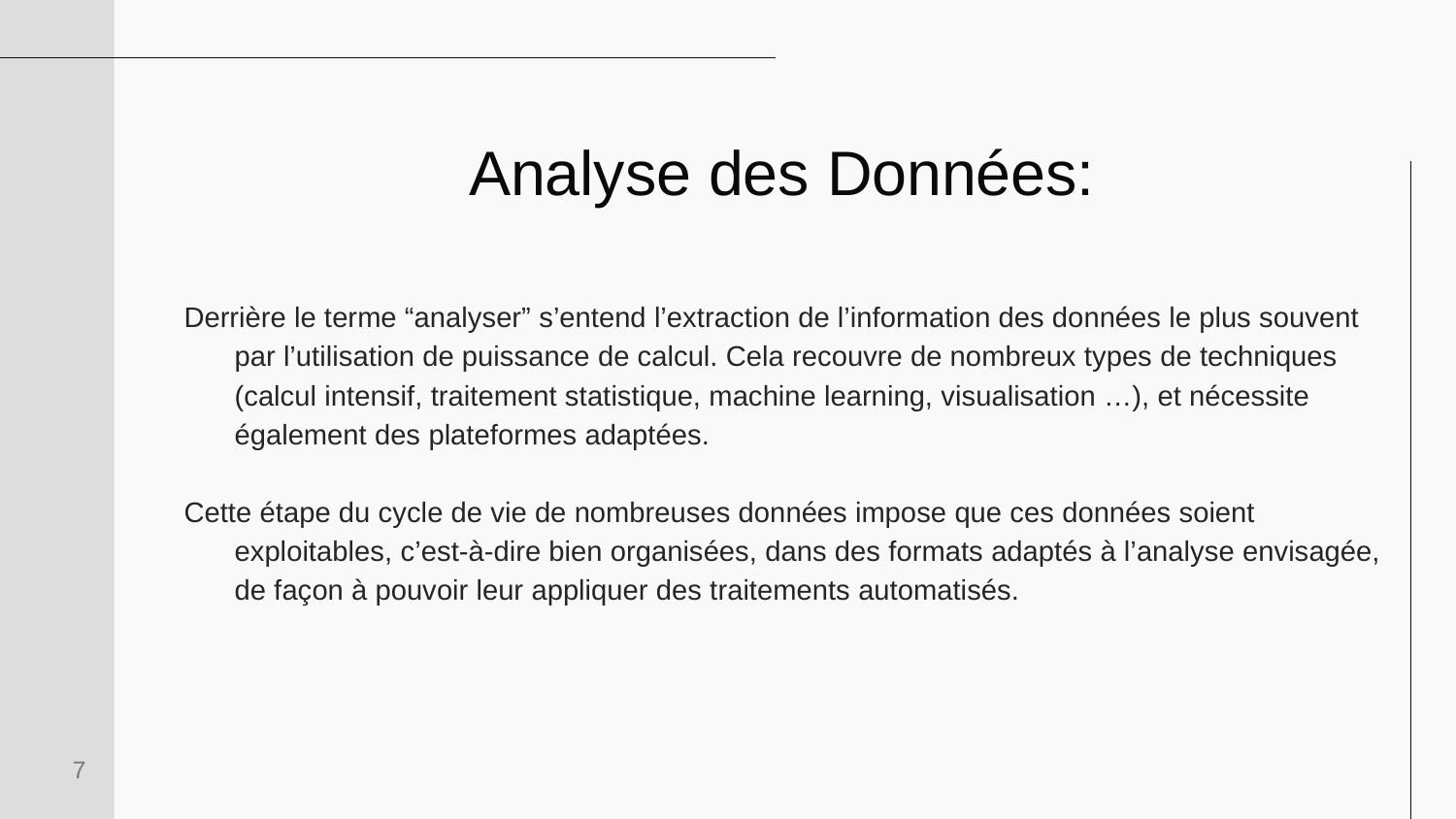

# Analyse des Données:
Derrière le terme “analyser” s’entend l’extraction de l’information des données le plus souvent par l’utilisation de puissance de calcul. Cela recouvre de nombreux types de techniques (calcul intensif, traitement statistique, machine learning, visualisation …), et nécessite également des plateformes adaptées.

Cette étape du cycle de vie de nombreuses données impose que ces données soient exploitables, c’est-à-dire bien organisées, dans des formats adaptés à l’analyse envisagée, de façon à pouvoir leur appliquer des traitements automatisés.
7